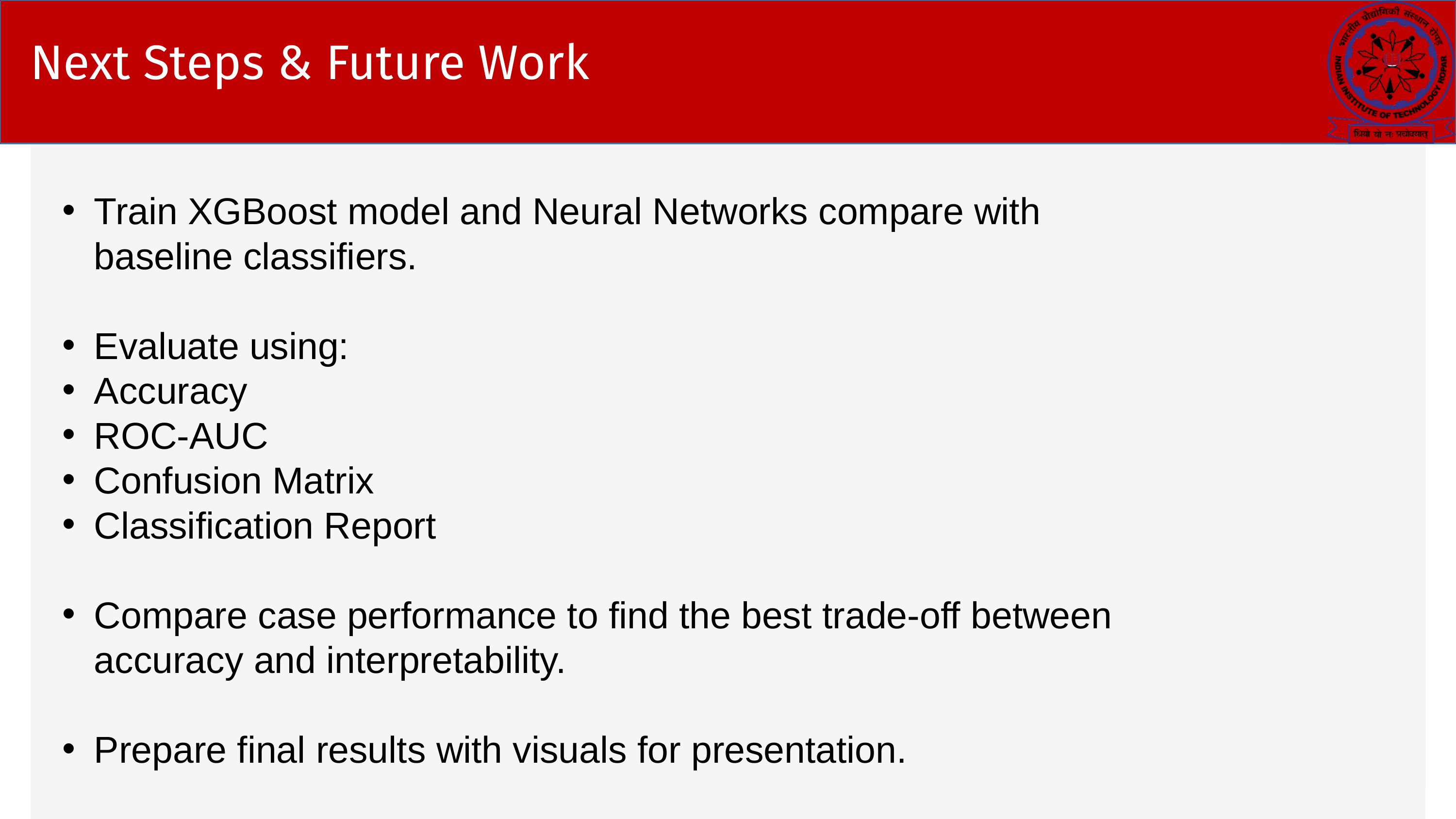

Next Steps & Future Work

Train XGBoost model and Neural Networks compare with baseline classifiers.

Evaluate using:
Accuracy
ROC-AUC
Confusion Matrix
Classification Report

Compare case performance to find the best trade-off between accuracy and interpretability.

Prepare final results with visuals for presentation.